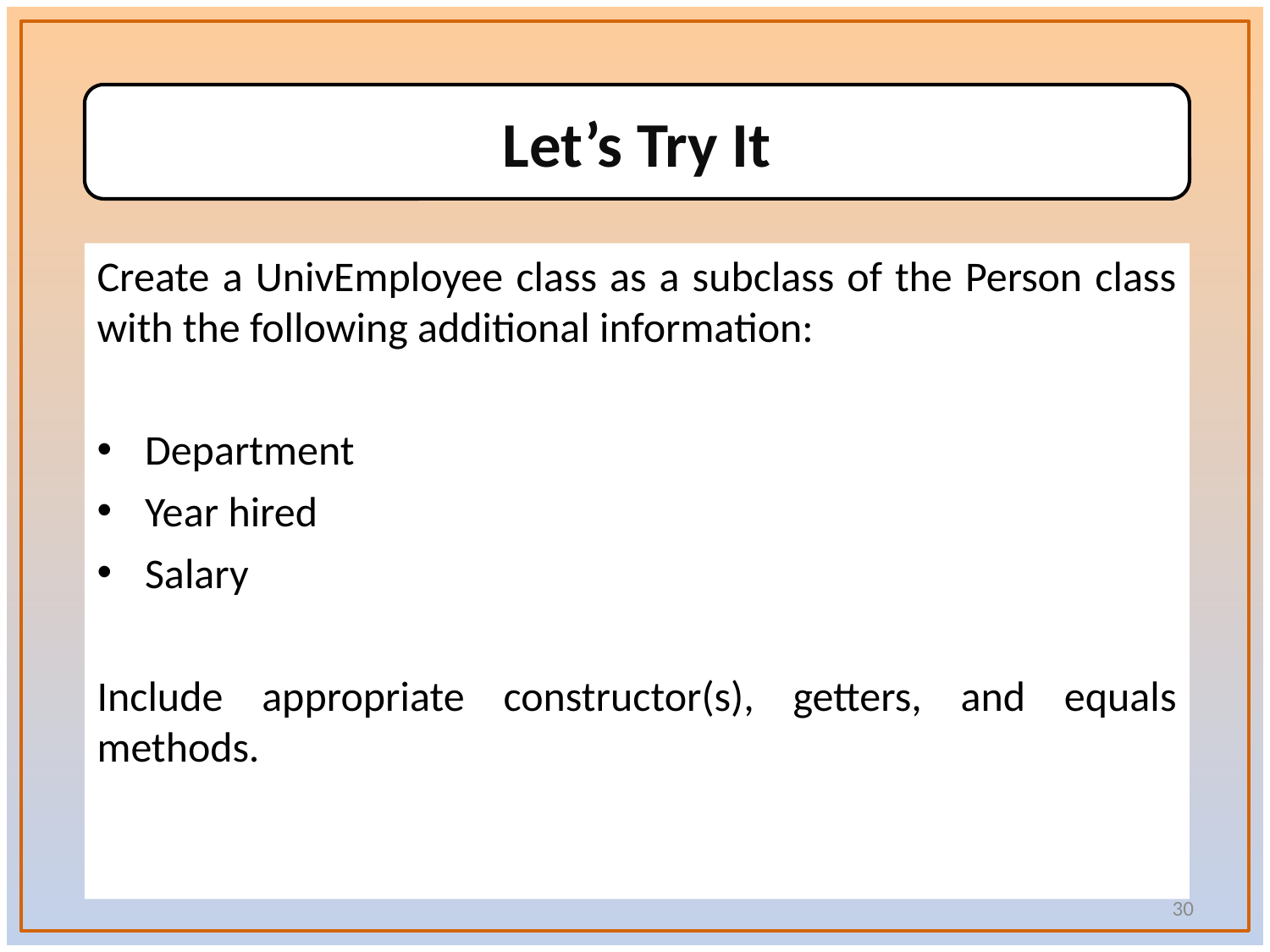

Let’s Try It

Create a UnivEmployee class as a subclass of the Person class with the following additional information:

Department
Year hired
Salary

Include appropriate constructor(s), getters, and equals methods.

30